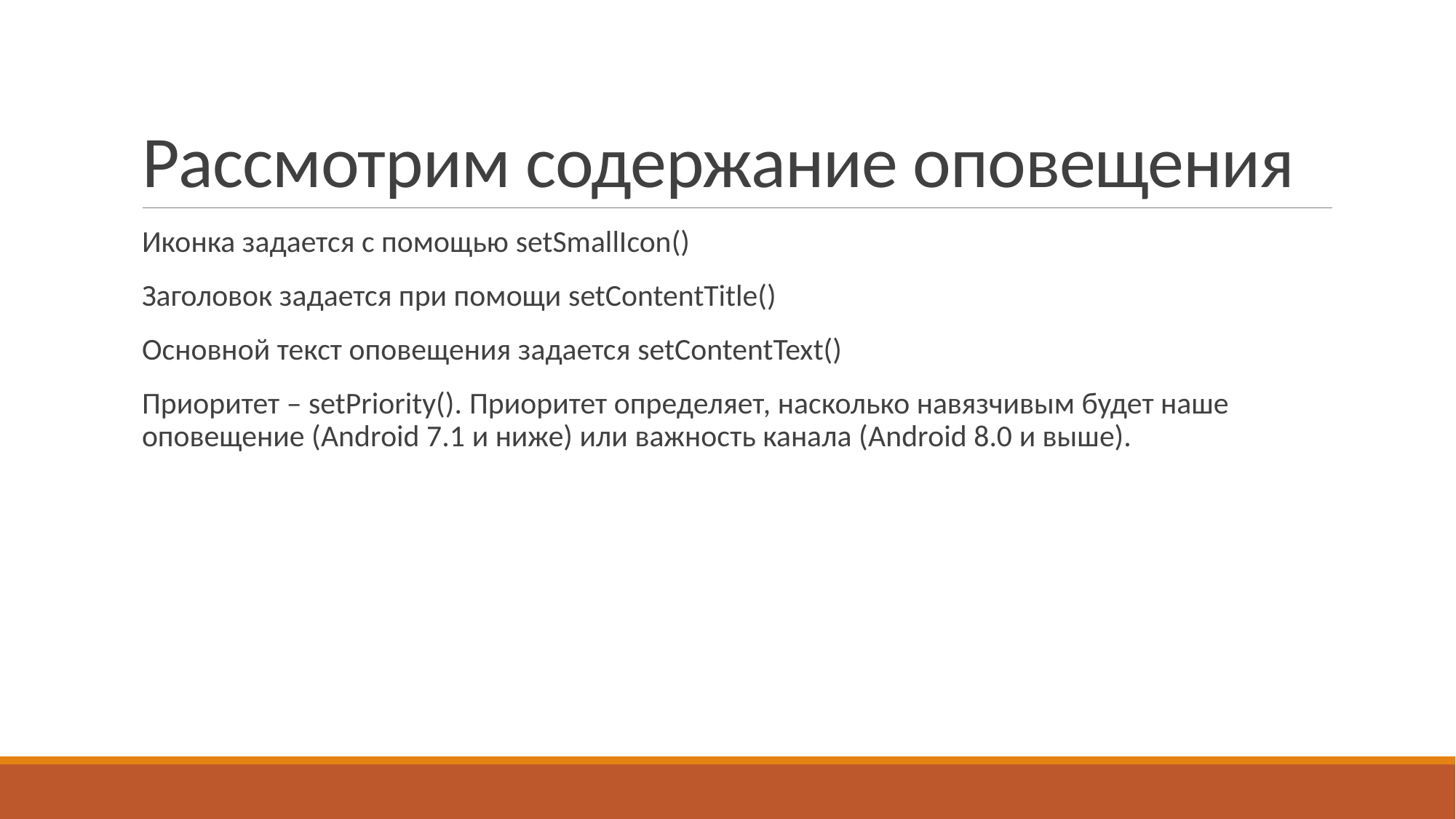

# Рассмотрим содержание оповещения
Иконка задается с помощью setSmallIcon()
Заголовок задается при помощи setContentTitle()
Основной текст оповещения задается setContentText()
Приоритет – setPriority(). Приоритет определяет, насколько навязчивым будет наше оповещение (Android 7.1 и ниже) или важность канала (Android 8.0 и выше).